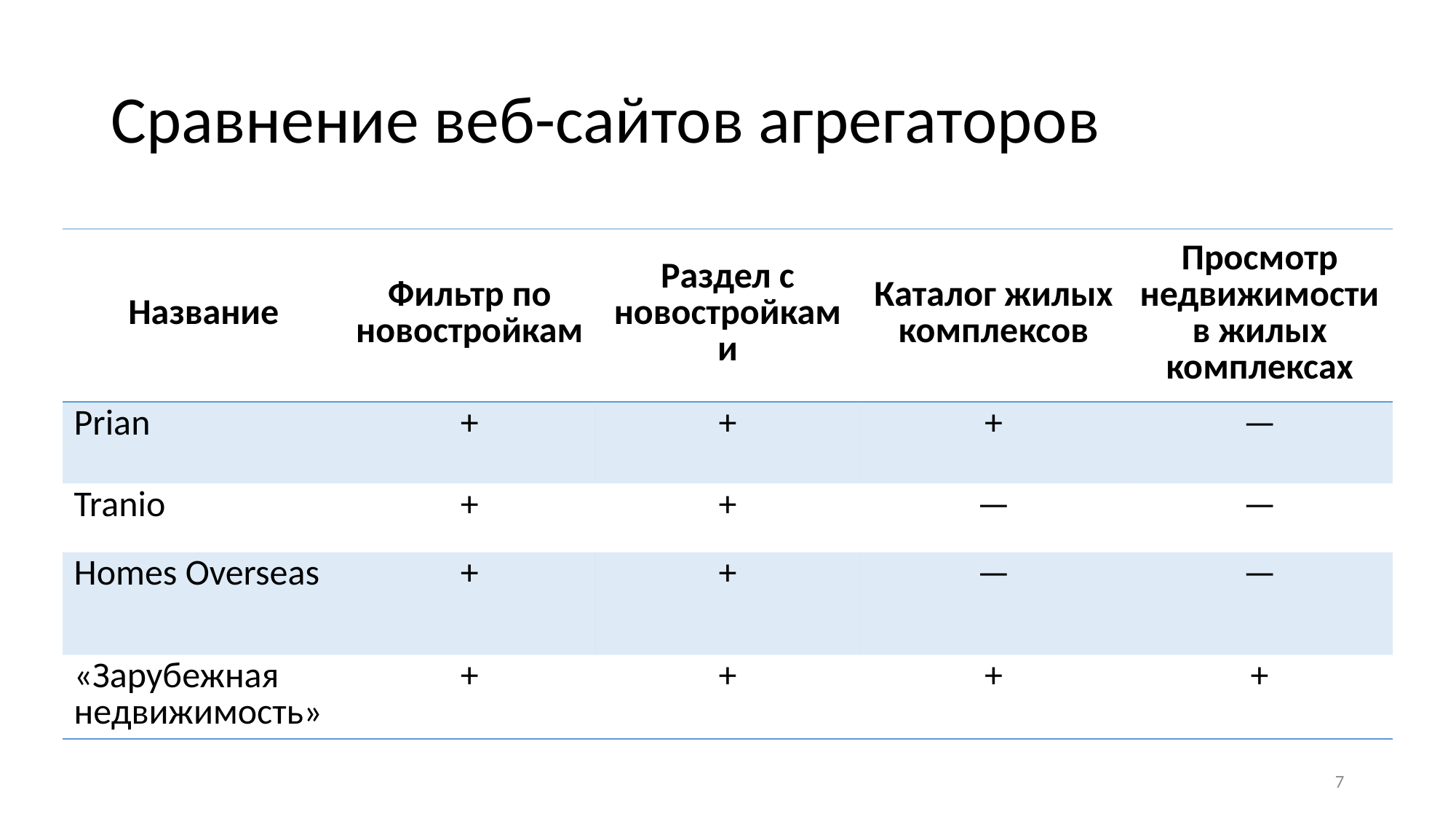

# Сравнение веб-сайтов агрегаторов
| Название | Фильтр по новостройкам | Раздел с новостройками | Каталог жилых комплексов | Просмотр недвижимости в жилых комплексах |
| --- | --- | --- | --- | --- |
| Prian | + | + | + | — |
| Tranio | + | + | — | — |
| Homes Overseas | + | + | — | — |
| «Зарубежная недвижимость» | + | + | + | + |
7